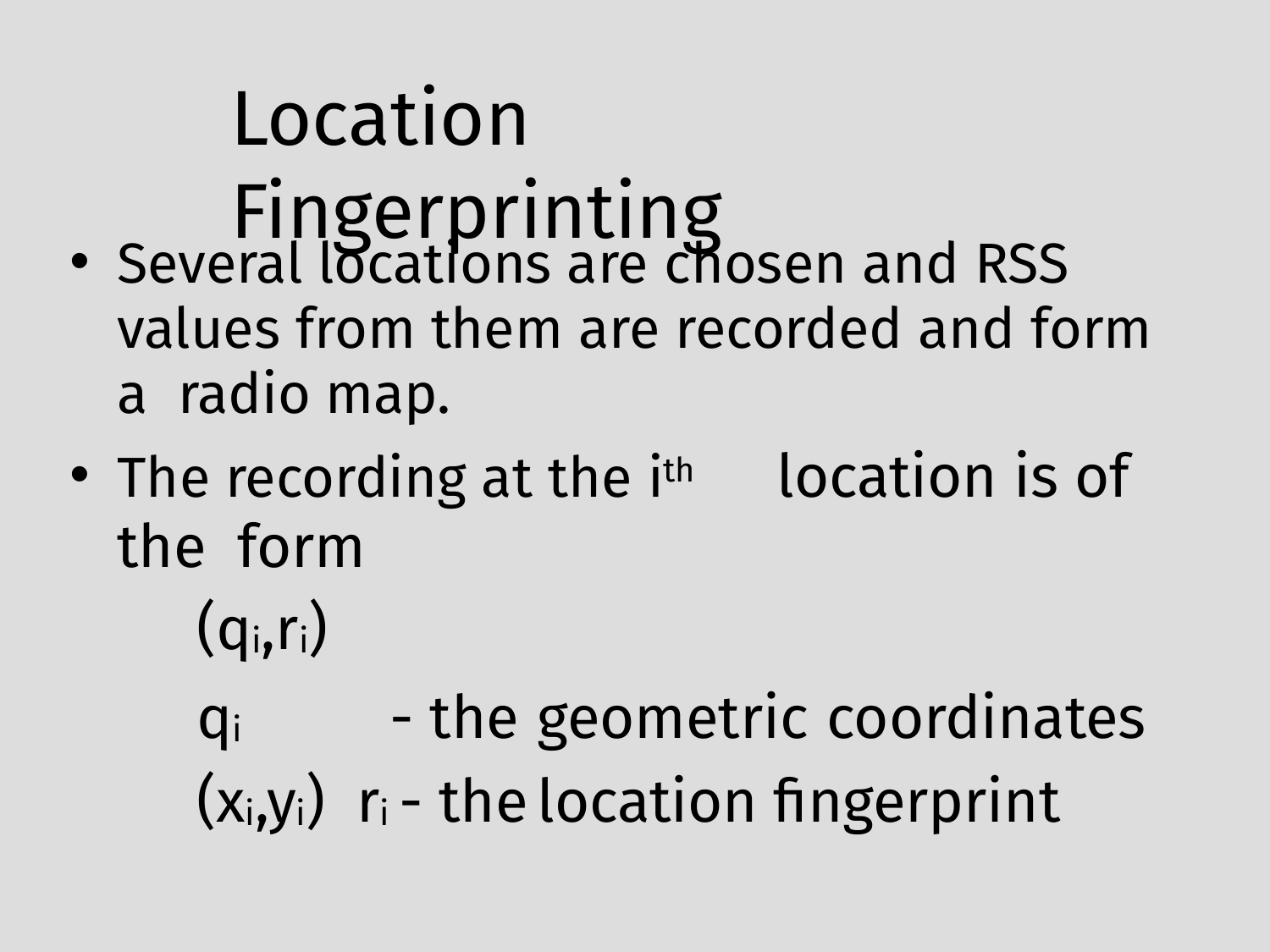

# Location Fingerprinting
Several locations are chosen and RSS  values from them are recorded and form a  radio map.
The recording at the ith	location is of the  form
(qi,ri)
qi	- the		geometric	coordinates (xi,yi)  ri - the	location fingerprint